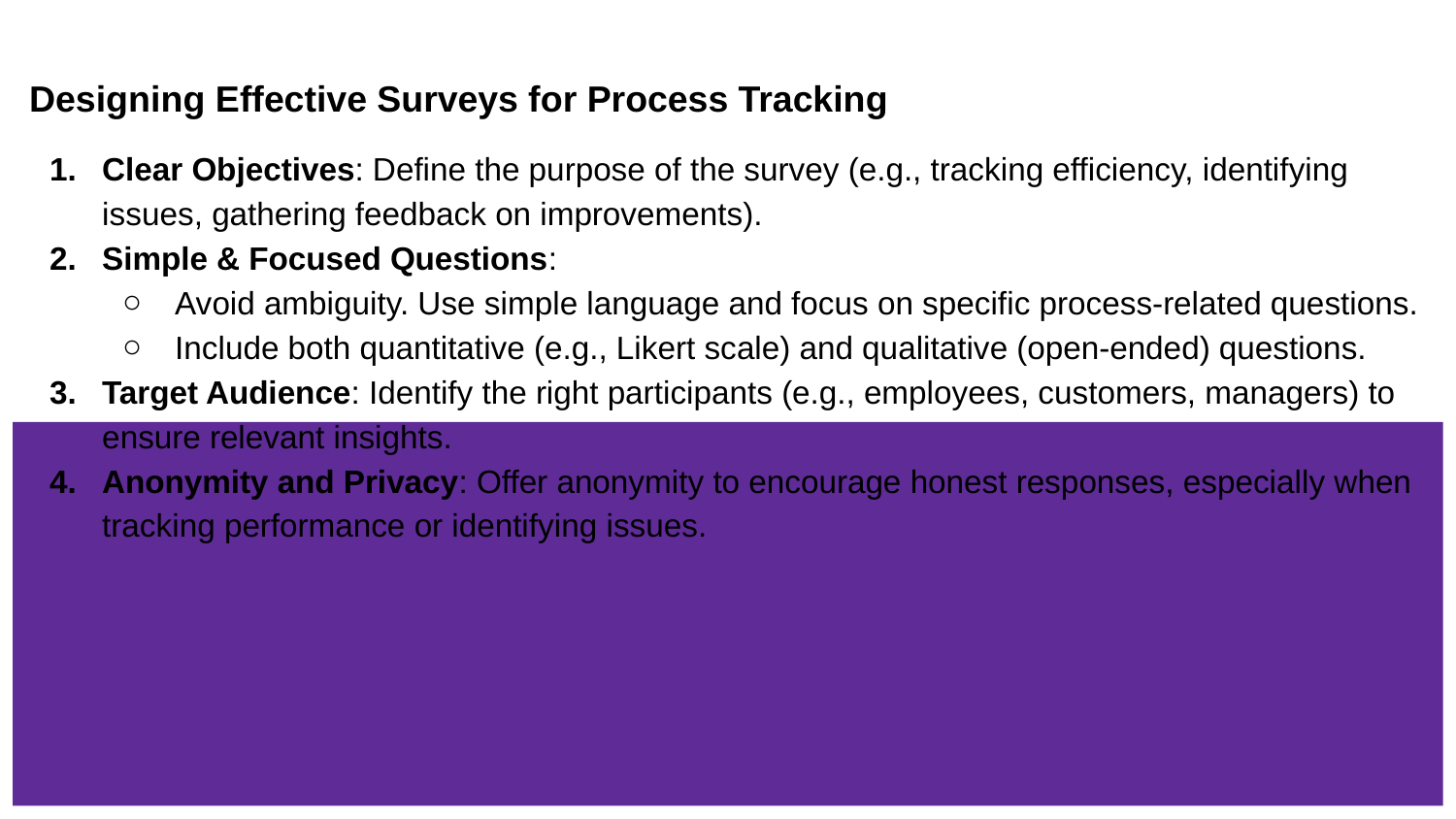

Designing Effective Surveys for Process Tracking
Clear Objectives: Define the purpose of the survey (e.g., tracking efficiency, identifying issues, gathering feedback on improvements).
Simple & Focused Questions:
Avoid ambiguity. Use simple language and focus on specific process-related questions.
Include both quantitative (e.g., Likert scale) and qualitative (open-ended) questions.
Target Audience: Identify the right participants (e.g., employees, customers, managers) to ensure relevant insights.
Anonymity and Privacy: Offer anonymity to encourage honest responses, especially when tracking performance or identifying issues.